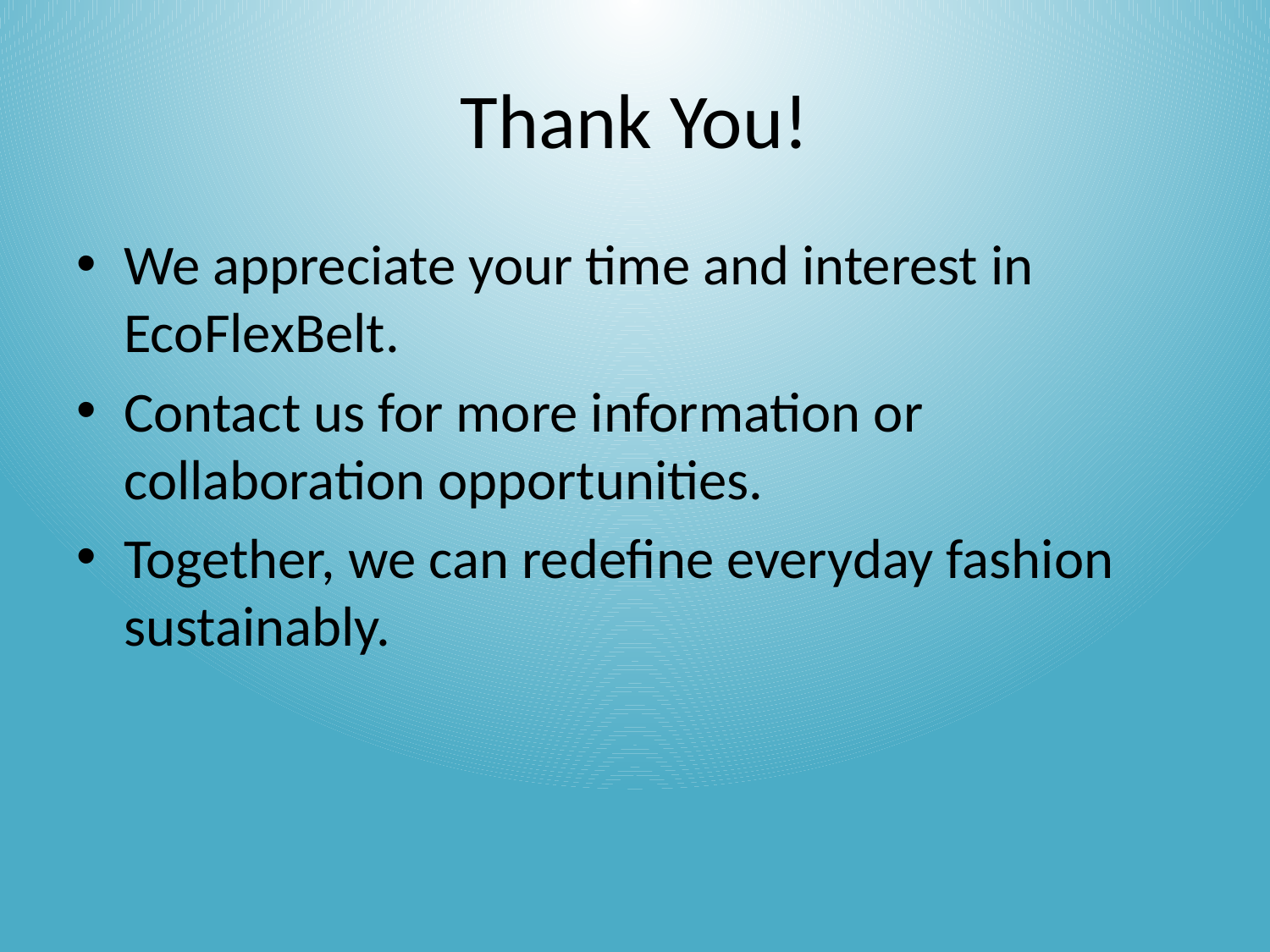

# Thank You!
We appreciate your time and interest in EcoFlexBelt.
Contact us for more information or collaboration opportunities.
Together, we can redefine everyday fashion sustainably.